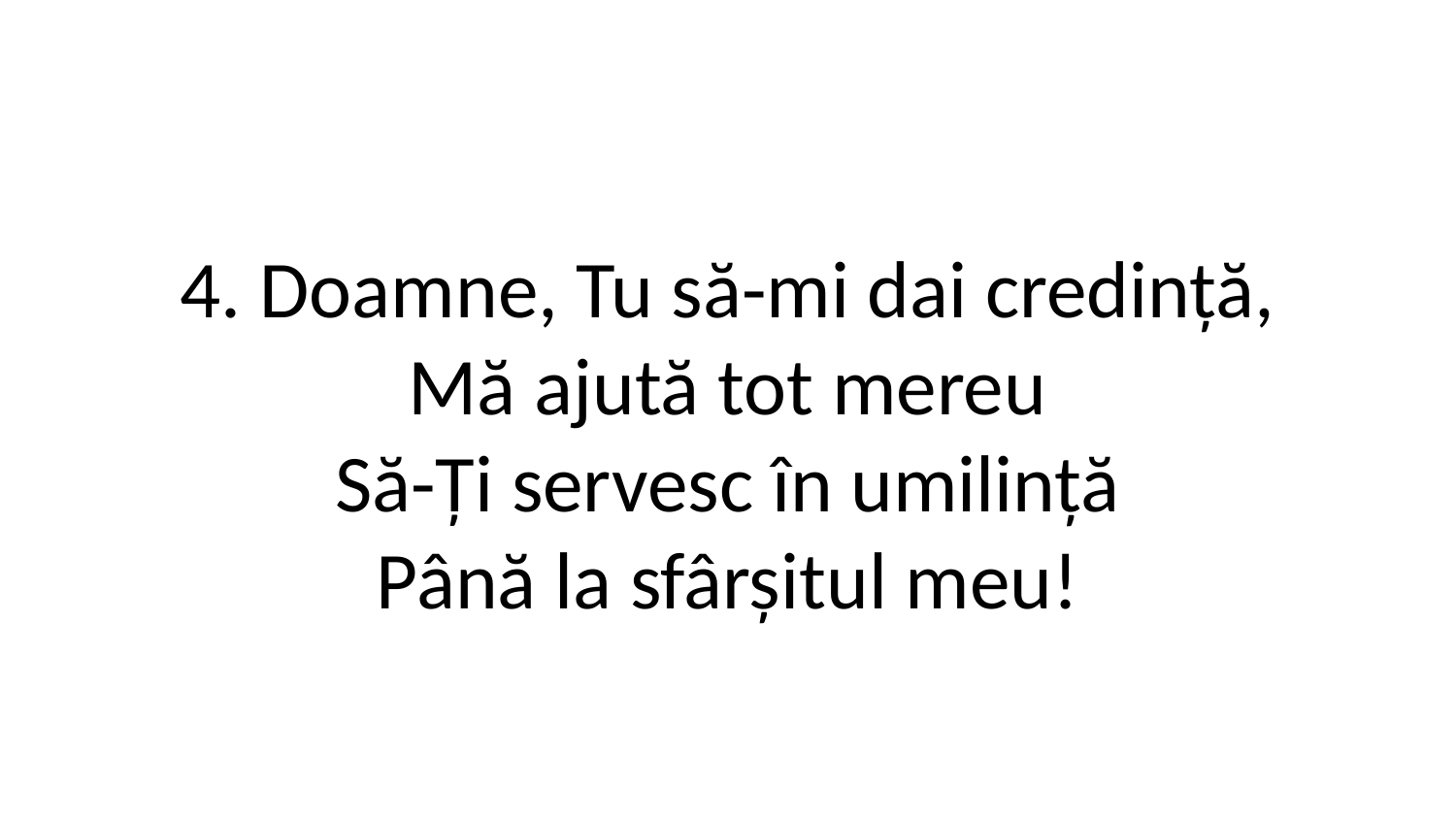

4. Doamne, Tu să-mi dai credință,
Mă ajută tot mereu
Să-Ți servesc în umilință
Până la sfârșitul meu!